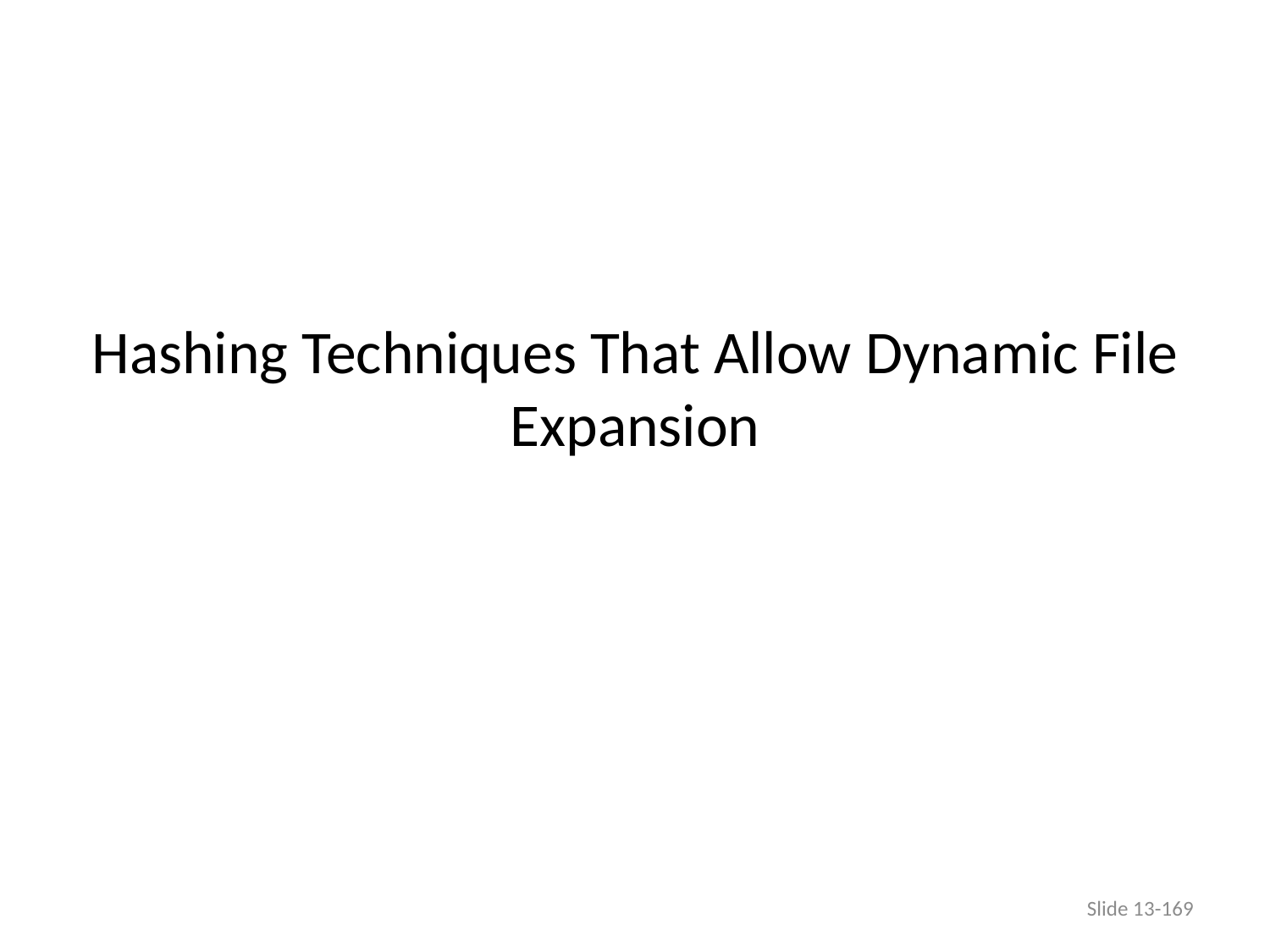

# Hashing Techniques That Allow Dynamic File Expansion
Slide 13-169